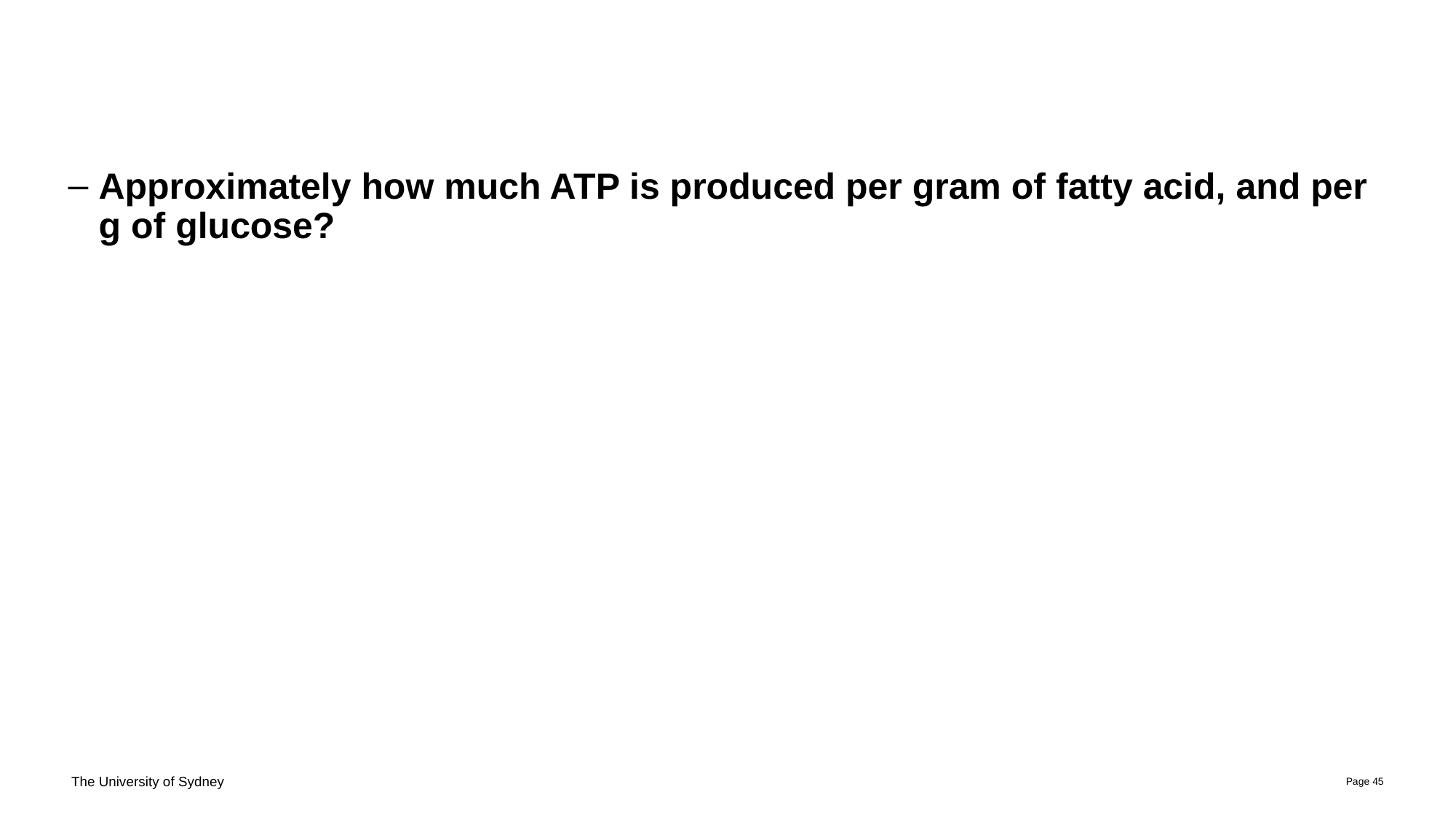

#
Approximately how much ATP is produced per gram of fatty acid, and per g of glucose?